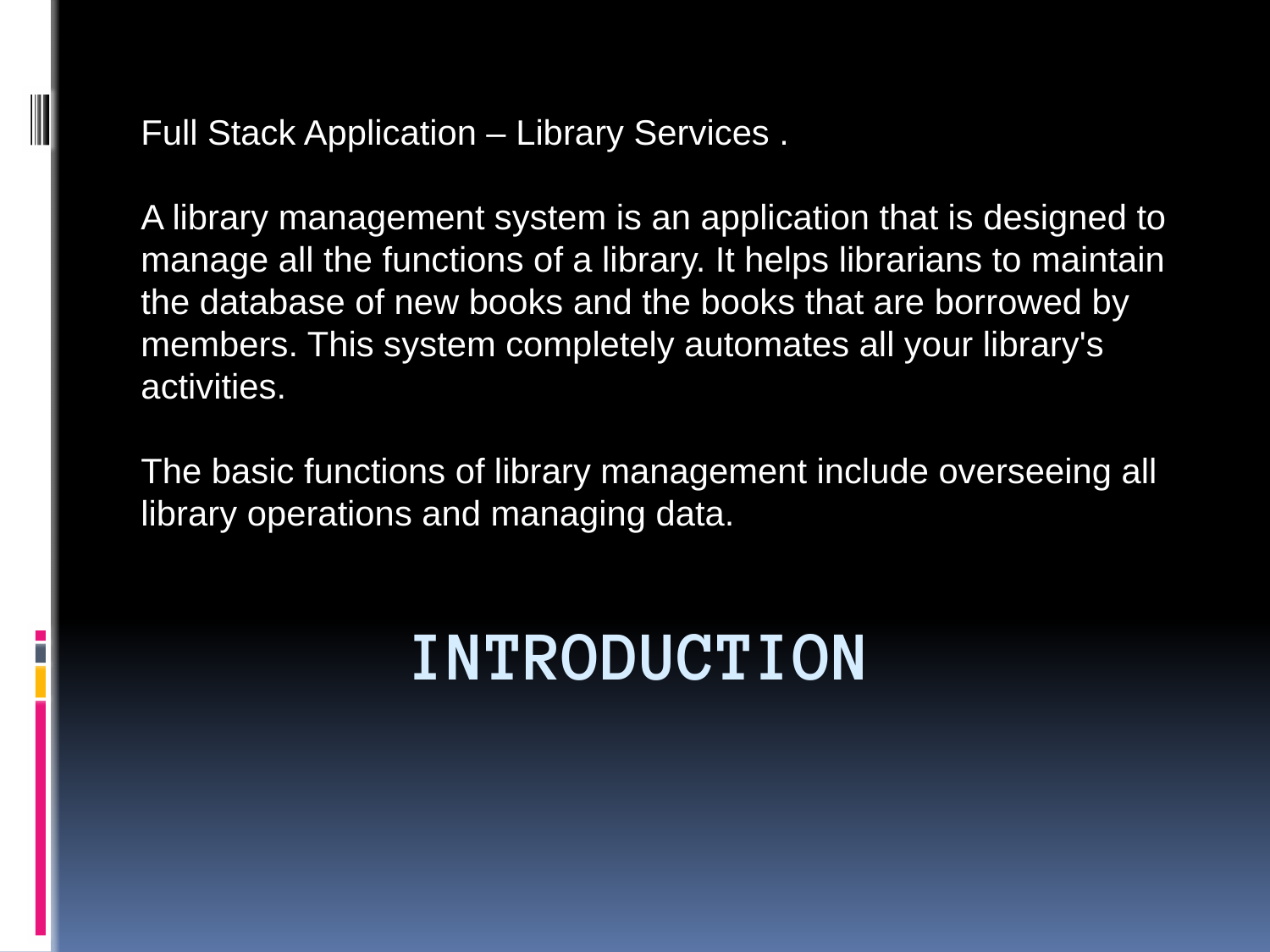

Full Stack Application – Library Services .

A library management system is an application that is designed to manage all the functions of a library. It helps librarians to maintain the database of new books and the books that are borrowed by members. This system completely automates all your library's activities.

The basic functions of library management include overseeing all library operations and managing data.
# Introduction